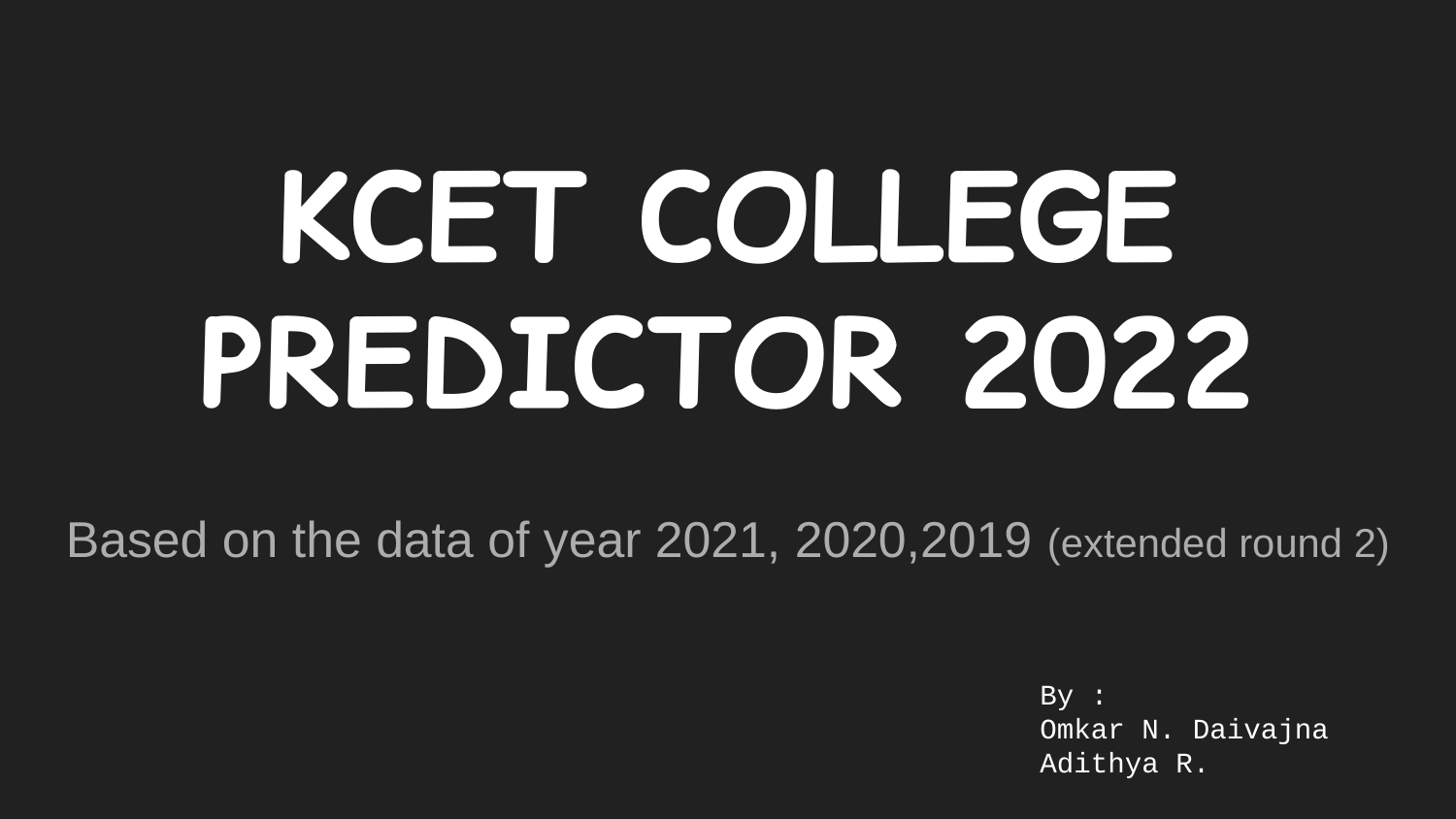

# KCET COLLEGE PREDICTOR 2022
Based on the data of year 2021, 2020,2019 (extended round 2)
By :
Omkar N. Daivajna
Adithya R.